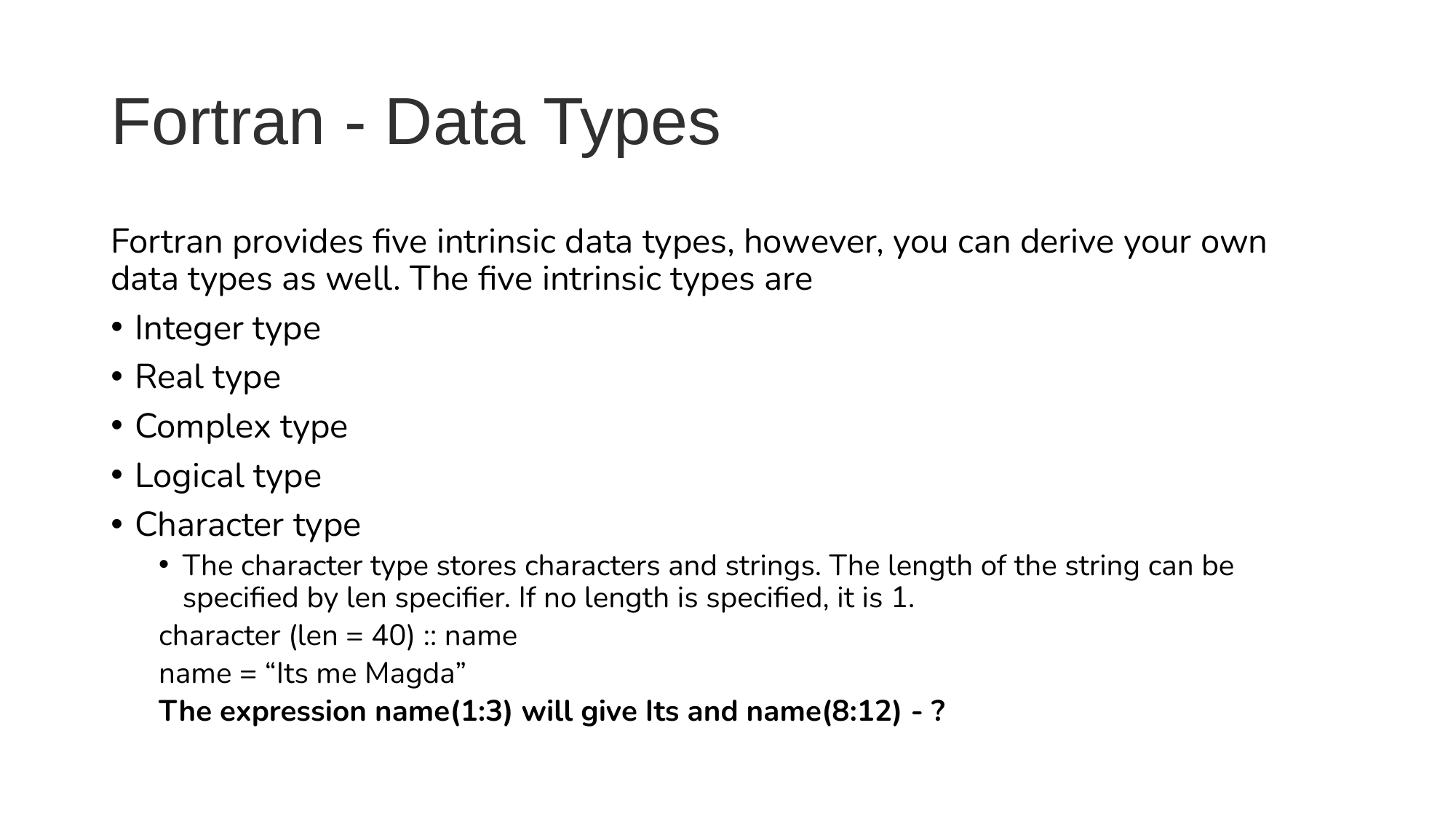

# Fortran - Data Types
Fortran provides five intrinsic data types, however, you can derive your own data types as well. The five intrinsic types are
Integer type
Real type
Complex type
Logical type
Character type
The character type stores characters and strings. The length of the string can be specified by len specifier. If no length is specified, it is 1.
character (len = 40) :: name
name = “Its me Magda”
The expression name(1:3) will give Its and name(8:12) - ?